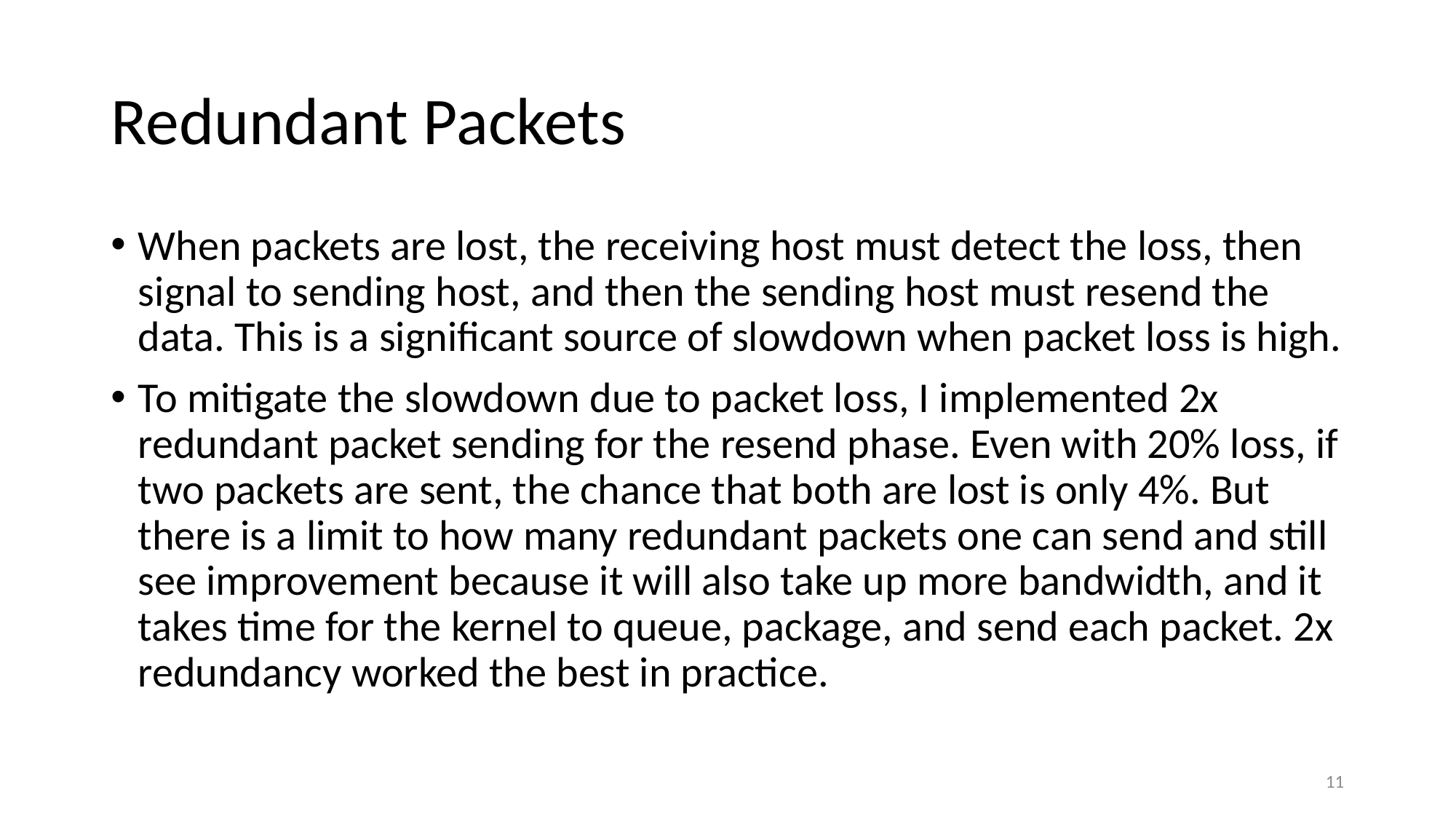

# Redundant Packets
When packets are lost, the receiving host must detect the loss, then signal to sending host, and then the sending host must resend the data. This is a significant source of slowdown when packet loss is high.
To mitigate the slowdown due to packet loss, I implemented 2x redundant packet sending for the resend phase. Even with 20% loss, if two packets are sent, the chance that both are lost is only 4%. But there is a limit to how many redundant packets one can send and still see improvement because it will also take up more bandwidth, and it takes time for the kernel to queue, package, and send each packet. 2x redundancy worked the best in practice.
11